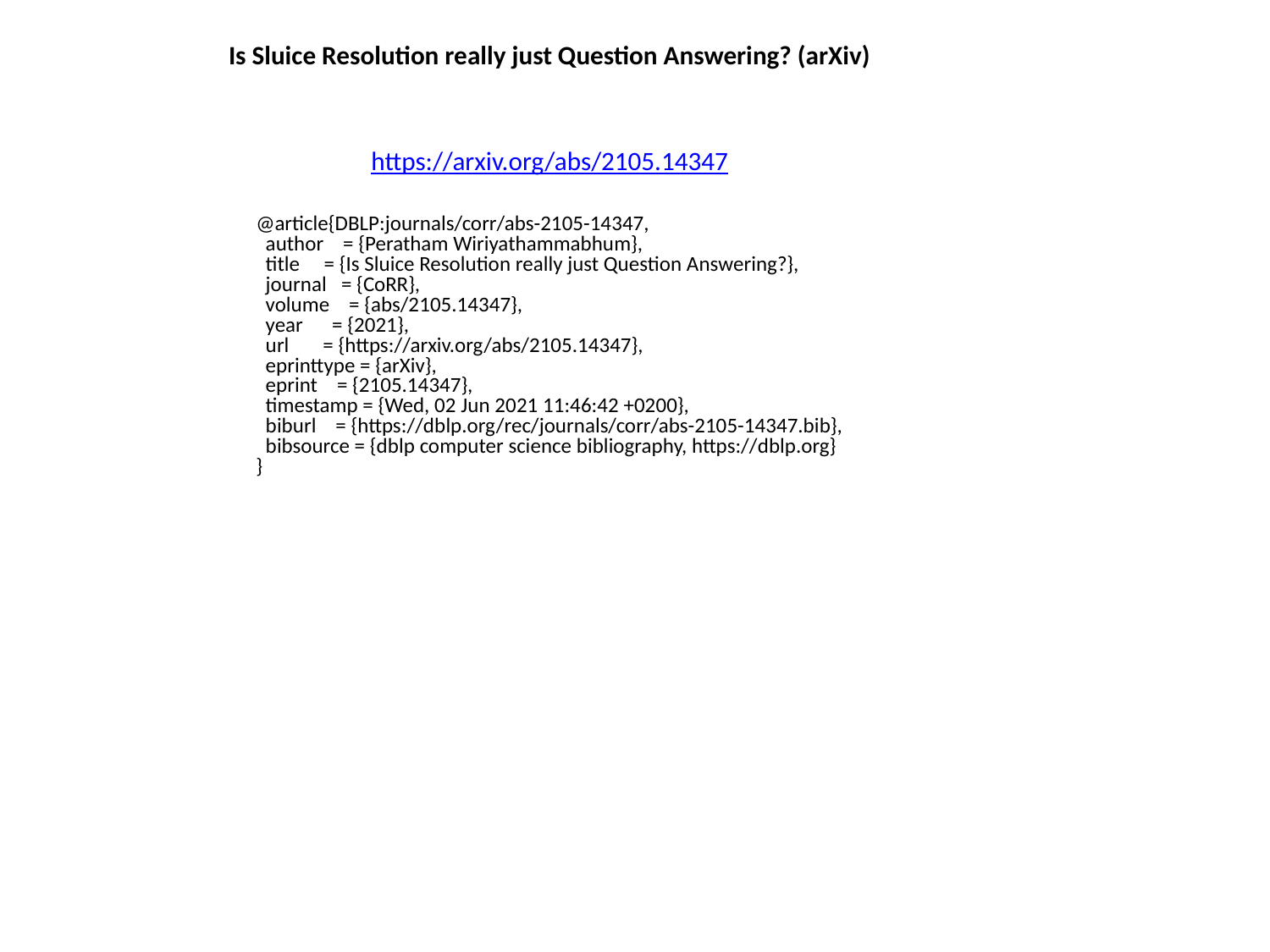

Is Sluice Resolution really just Question Answering? (arXiv)

https://arxiv.org/abs/2105.14347

@article{DBLP:journals/corr/abs-2105-14347,
  author    = {Peratham Wiriyathammabhum},
  title     = {Is Sluice Resolution really just Question Answering?},
  journal   = {CoRR},
  volume    = {abs/2105.14347},
  year      = {2021},
  url       = {https://arxiv.org/abs/2105.14347},
  eprinttype = {arXiv},
  eprint    = {2105.14347},
  timestamp = {Wed, 02 Jun 2021 11:46:42 +0200},
  biburl    = {https://dblp.org/rec/journals/corr/abs-2105-14347.bib},
  bibsource = {dblp computer science bibliography, https://dblp.org}
}